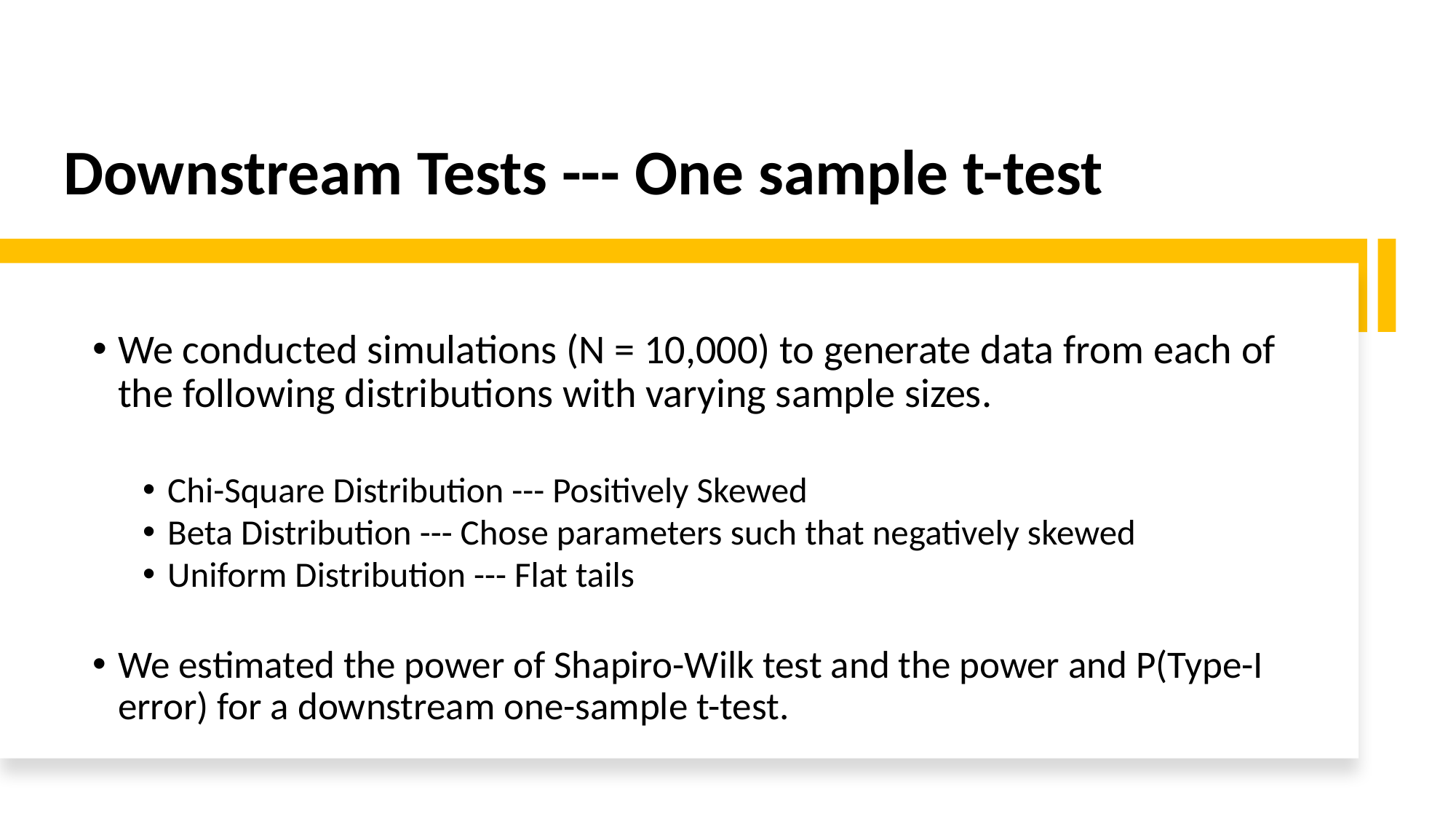

# Downstream Tests --- One sample t-test

We conducted simulations (N = 10,000) to generate data from each of the following distributions with varying sample sizes.

Chi-Square Distribution --- Positively Skewed
Beta Distribution --- Chose parameters such that negatively skewed
Uniform Distribution --- Flat tails

We estimated the power of Shapiro-Wilk test and the power and P(Type-I error) for a downstream one-sample t-test.